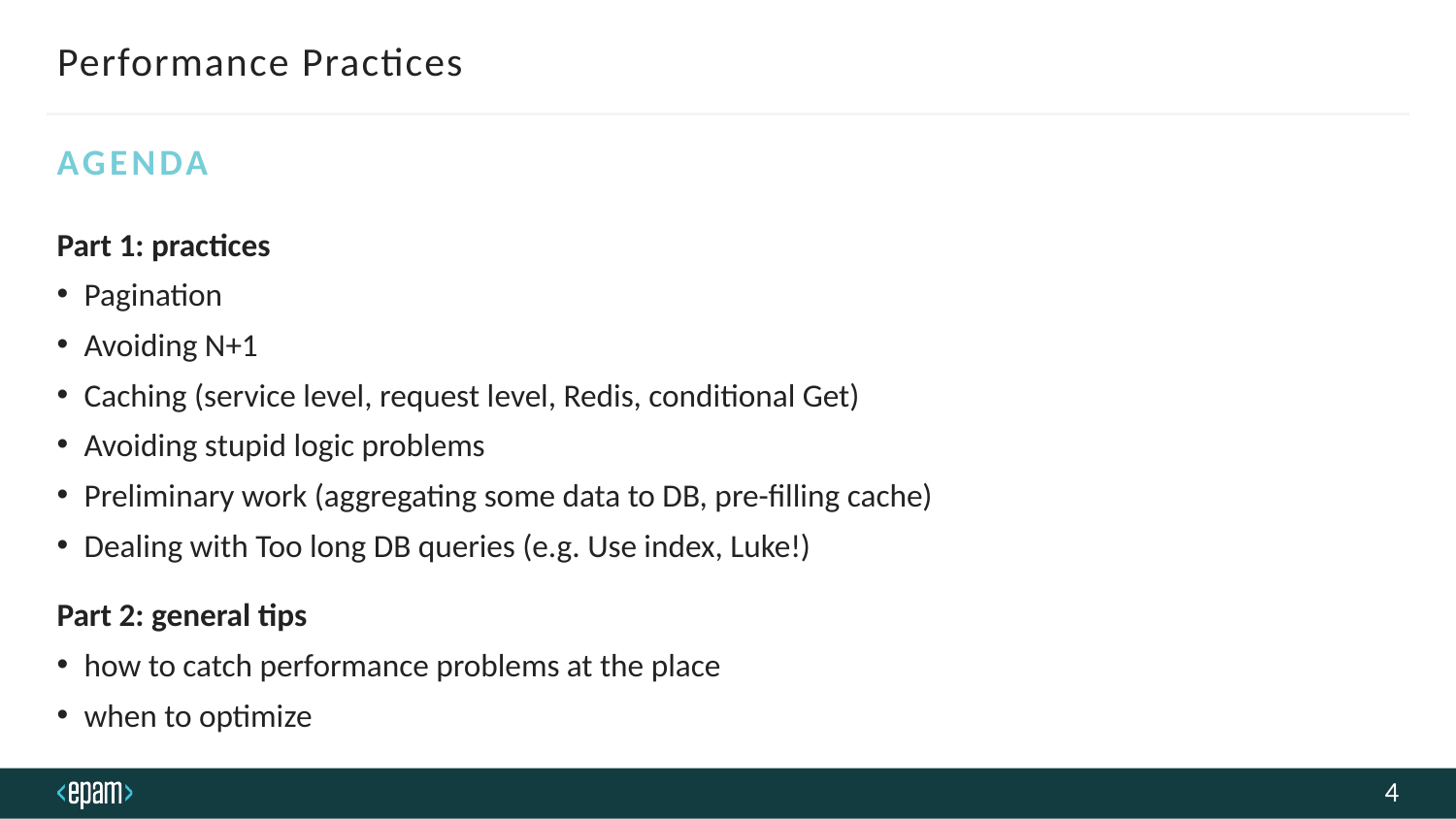

# Performance Practices
Agenda
Part 1: practices
Pagination
Avoiding N+1
Caching (service level, request level, Redis, conditional Get)
Avoiding stupid logic problems
Preliminary work (aggregating some data to DB, pre-filling cache)
Dealing with Too long DB queries (e.g. Use index, Luke!)
Part 2: general tips
how to catch performance problems at the place
when to optimize

4